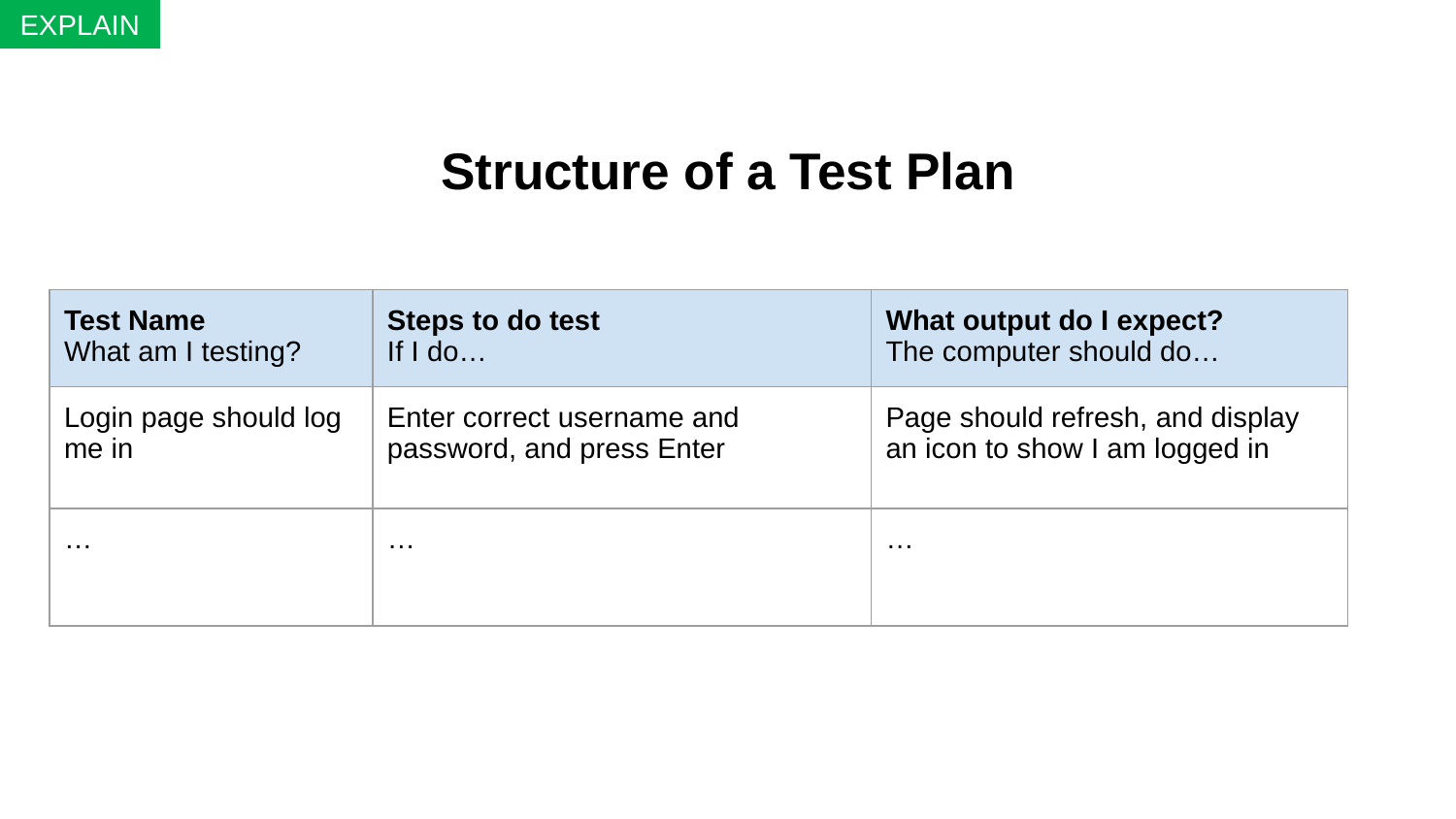

EXPLAIN
# Structure of a Test Plan
| Test Name What am I testing? | Steps to do test If I do… | What output do I expect? The computer should do… |
| --- | --- | --- |
| Login page should log me in | Enter correct username and password, and press Enter | Page should refresh, and display an icon to show I am logged in |
| … | … | … |